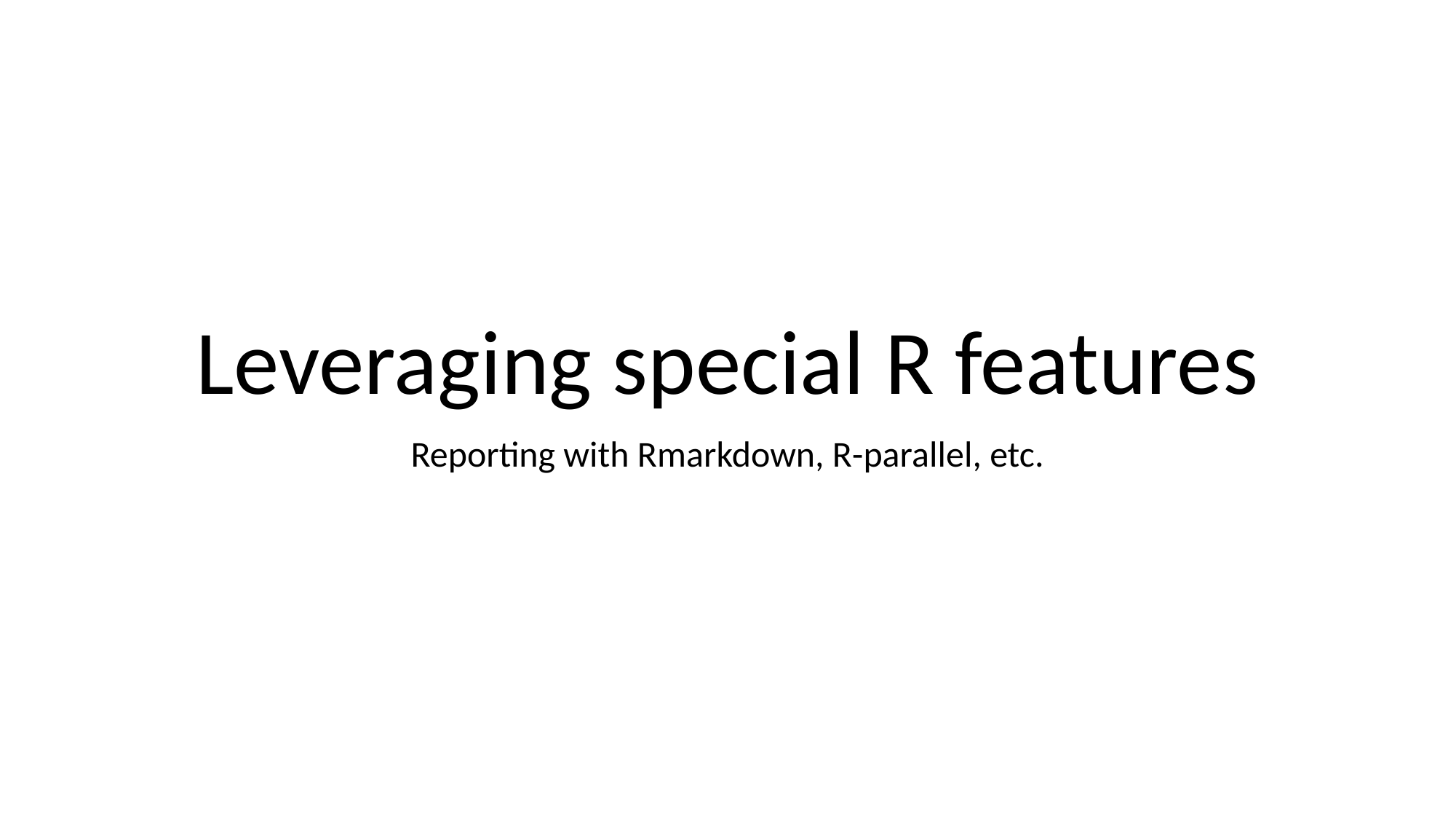

# Leveraging special R features
Reporting with Rmarkdown, R-parallel, etc.